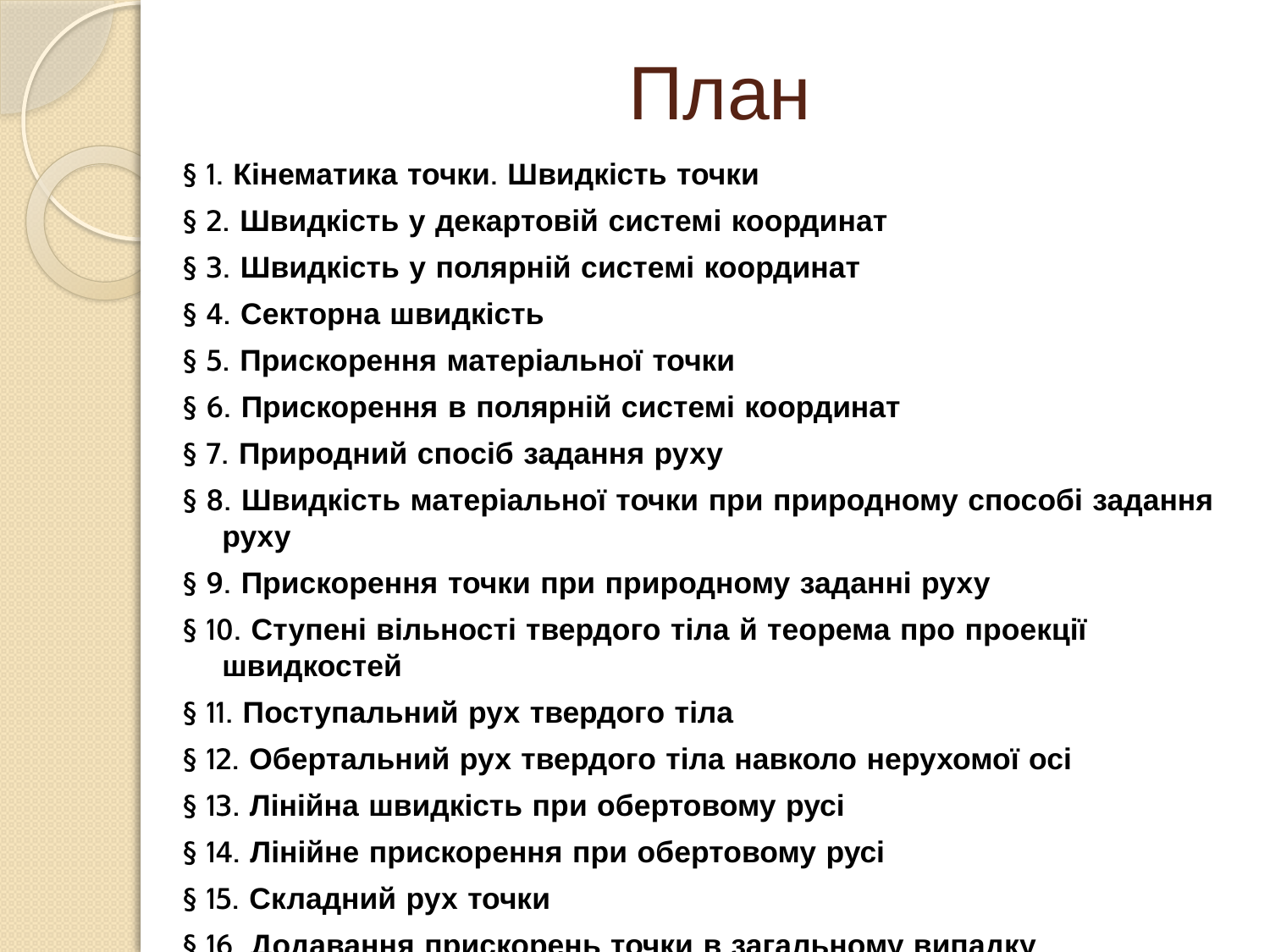

# План
§ 1. Кінематика точки. Швидкість точки
§ 2. Швидкість у декартовій системі координат
§ 3. Швидкість у полярній системі координат
§ 4. Секторна швидкість
§ 5. Прискорення матеріальної точки
§ 6. Прискорення в полярній системі координат
§ 7. Природний спосіб задання руху
§ 8. Швидкість матеріальної точки при природному способі задання руху
§ 9. Прискорення точки при природному заданні руху
§ 10. Ступені вільності твердого тіла й теорема про проекції швидкостей
§ 11. Поступальний рух твердого тіла
§ 12. Обертальний рух твердого тіла навколо нерухомої осі
§ 13. Лінійна швидкість при обертовому русі
§ 14. Лінійне прискорення при обертовому русі
§ 15. Складний рух точки
§ 16. Додавання прискорень точки в загальному випадку переносного руху
§ 17. Плоский рух твердого тіла та його рівняння руху